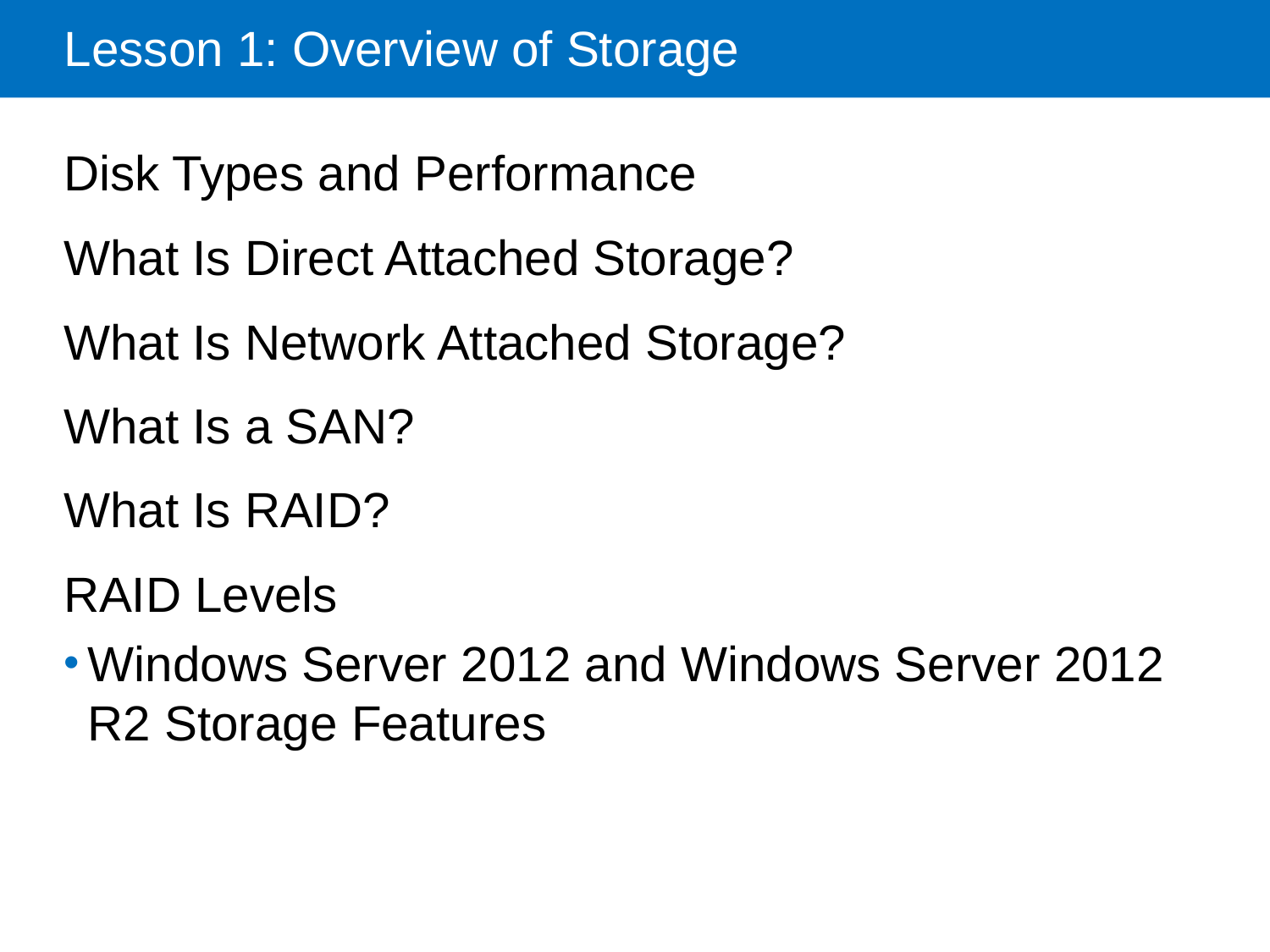

# Lesson 1: Overview of Storage
Disk Types and Performance
What Is Direct Attached Storage?
What Is Network Attached Storage?
What Is a SAN?
What Is RAID?
RAID Levels
Windows Server 2012 and Windows Server 2012 R2 Storage Features